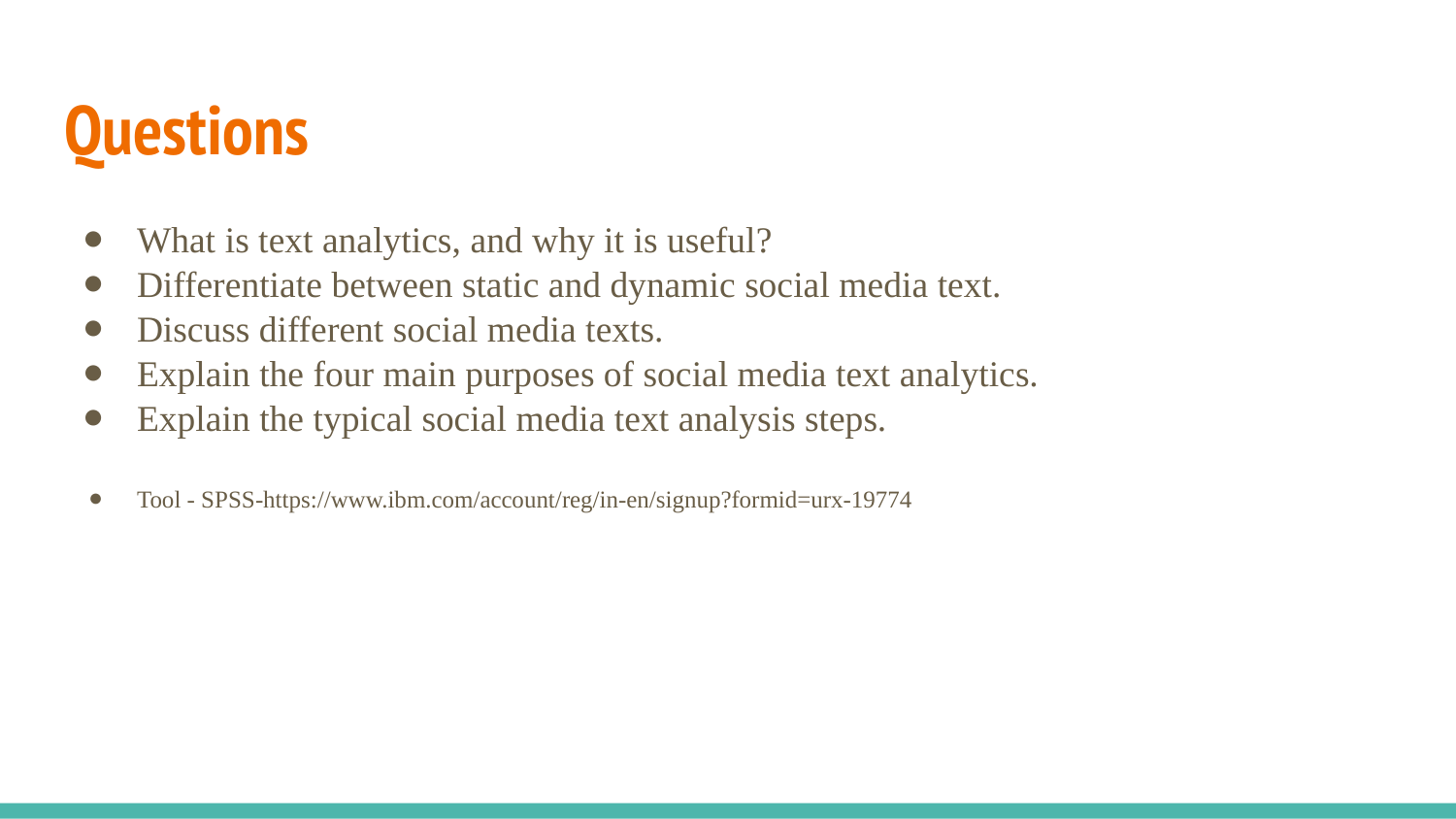

# Questions
What is text analytics, and why it is useful?
Differentiate between static and dynamic social media text.
Discuss different social media texts.
Explain the four main purposes of social media text analytics.
Explain the typical social media text analysis steps.

Tool - SPSS-https://www.ibm.com/account/reg/in-en/signup?formid=urx-19774